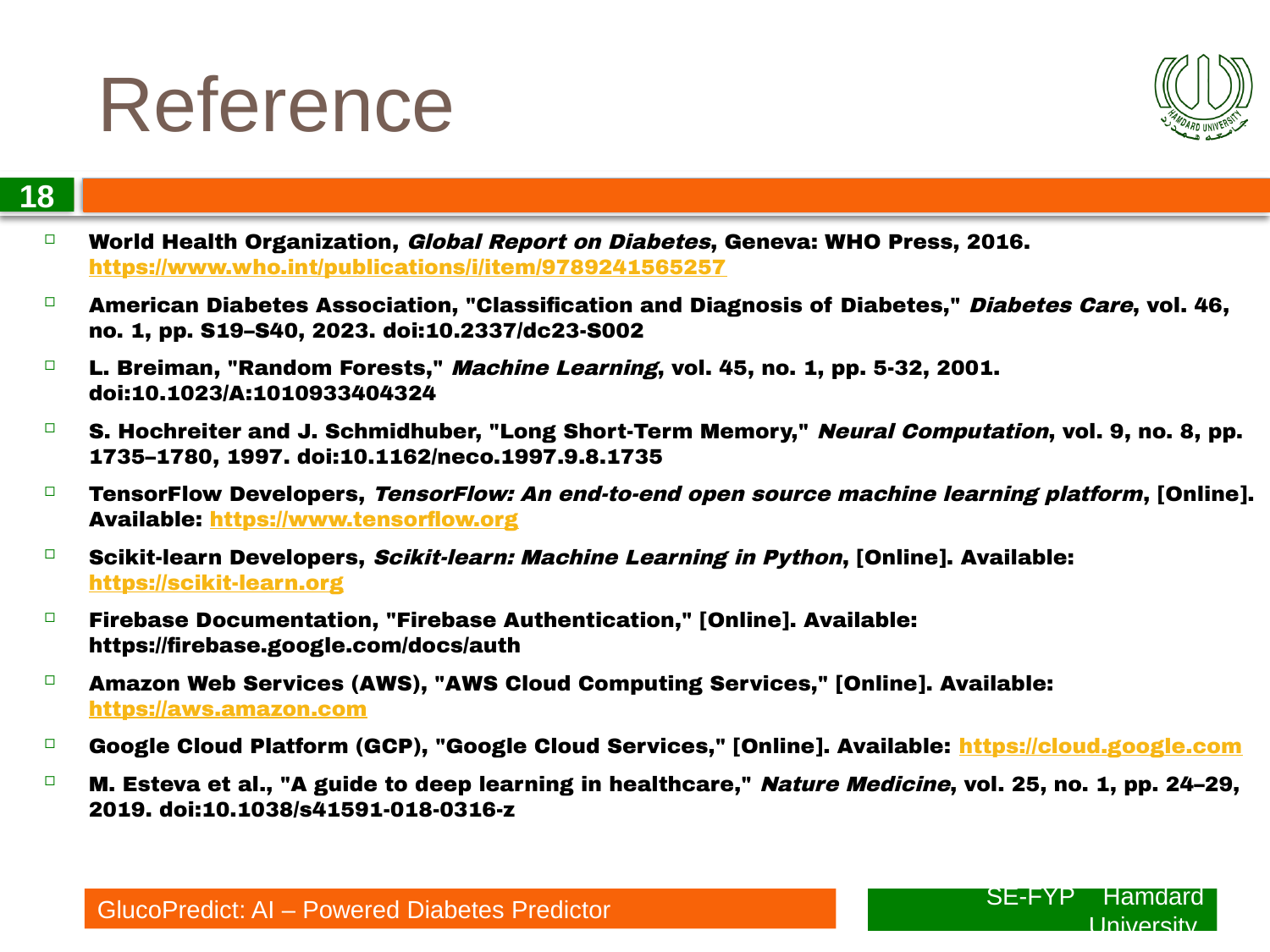

# Reference
18
World Health Organization, Global Report on Diabetes, Geneva: WHO Press, 2016. https://www.who.int/publications/i/item/9789241565257
American Diabetes Association, "Classification and Diagnosis of Diabetes," Diabetes Care, vol. 46, no. 1, pp. S19–S40, 2023. doi:10.2337/dc23-S002
L. Breiman, "Random Forests," Machine Learning, vol. 45, no. 1, pp. 5-32, 2001. doi:10.1023/A:1010933404324
S. Hochreiter and J. Schmidhuber, "Long Short-Term Memory," Neural Computation, vol. 9, no. 8, pp. 1735–1780, 1997. doi:10.1162/neco.1997.9.8.1735
TensorFlow Developers, TensorFlow: An end-to-end open source machine learning platform, [Online]. Available: https://www.tensorflow.org
Scikit-learn Developers, Scikit-learn: Machine Learning in Python, [Online]. Available: https://scikit-learn.org
Firebase Documentation, "Firebase Authentication," [Online]. Available: https://firebase.google.com/docs/auth
Amazon Web Services (AWS), "AWS Cloud Computing Services," [Online]. Available: https://aws.amazon.com
Google Cloud Platform (GCP), "Google Cloud Services," [Online]. Available: https://cloud.google.com
M. Esteva et al., "A guide to deep learning in healthcare," Nature Medicine, vol. 25, no. 1, pp. 24–29, 2019. doi:10.1038/s41591-018-0316-z

GlucoPredict: AI – Powered Diabetes Predictor
SE-FYP    Hamdard University